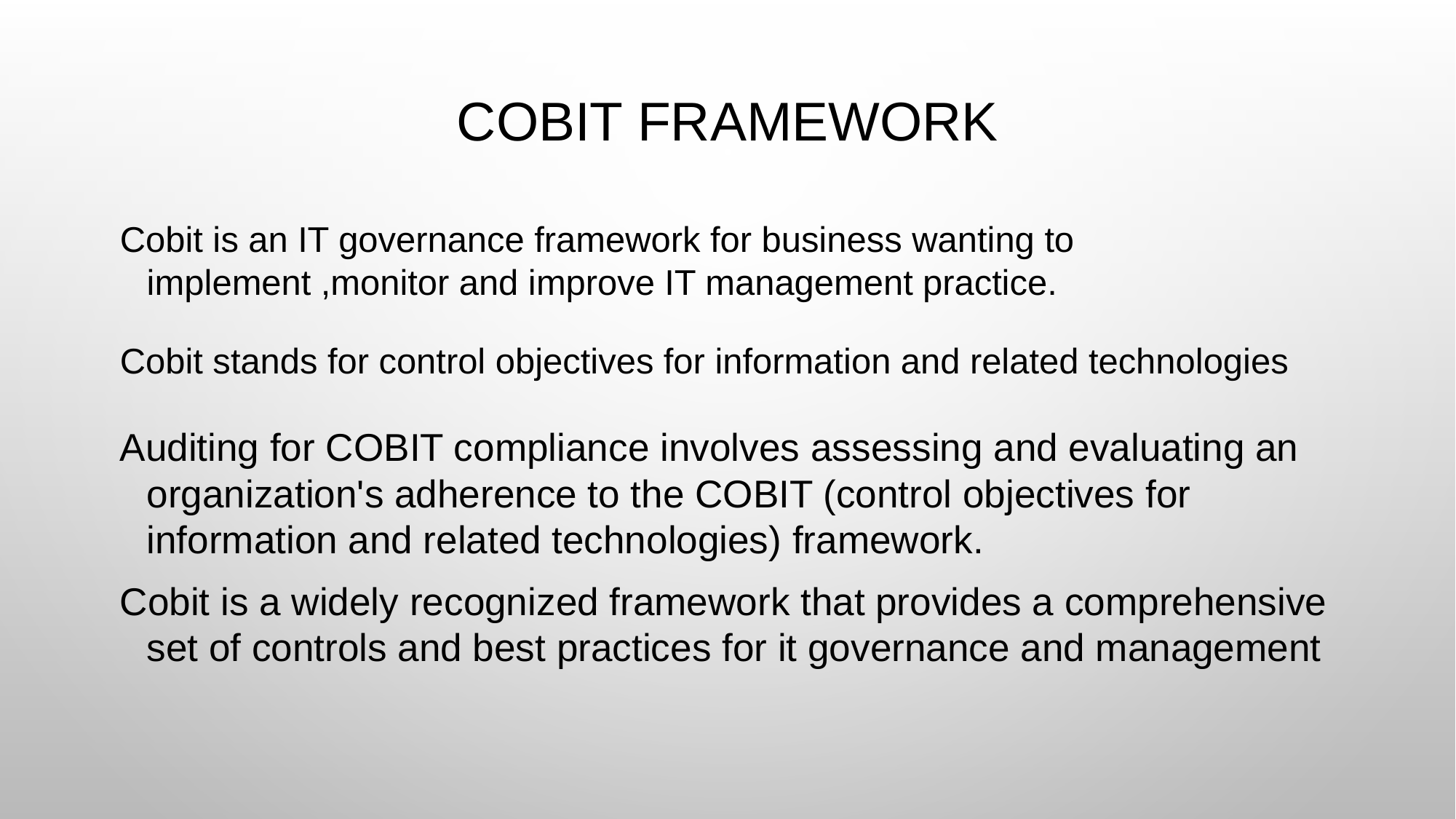

# Cobit framework
Cobit is an IT governance framework for business wanting to implement ,monitor and improve IT management practice.
Cobit stands for control objectives for information and related technologies
Auditing for COBIT compliance involves assessing and evaluating an organization's adherence to the COBIT (control objectives for information and related technologies) framework.
Cobit is a widely recognized framework that provides a comprehensive set of controls and best practices for it governance and management